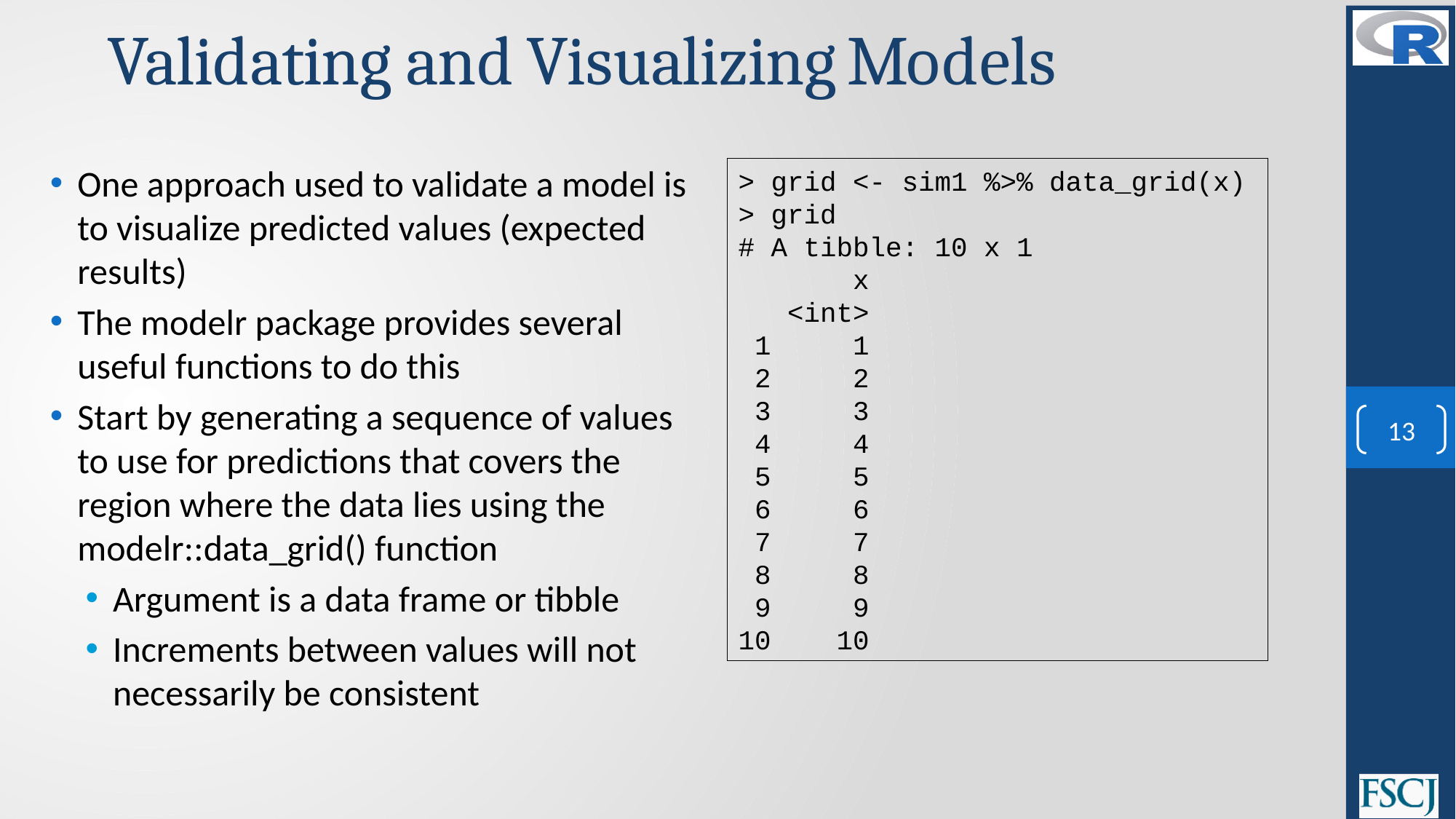

# Validating and Visualizing Models
One approach used to validate a model is to visualize predicted values (expected results)
The modelr package provides several useful functions to do this
Start by generating a sequence of values to use for predictions that covers the region where the data lies using the modelr::data_grid() function
Argument is a data frame or tibble
Increments between values will not necessarily be consistent
> grid <- sim1 %>% data_grid(x)
> grid
# A tibble: 10 x 1
       x
   <int>
 1     1
 2     2
 3     3
 4     4
 5     5
 6     6
 7     7
 8     8
 9     9
10    10
13